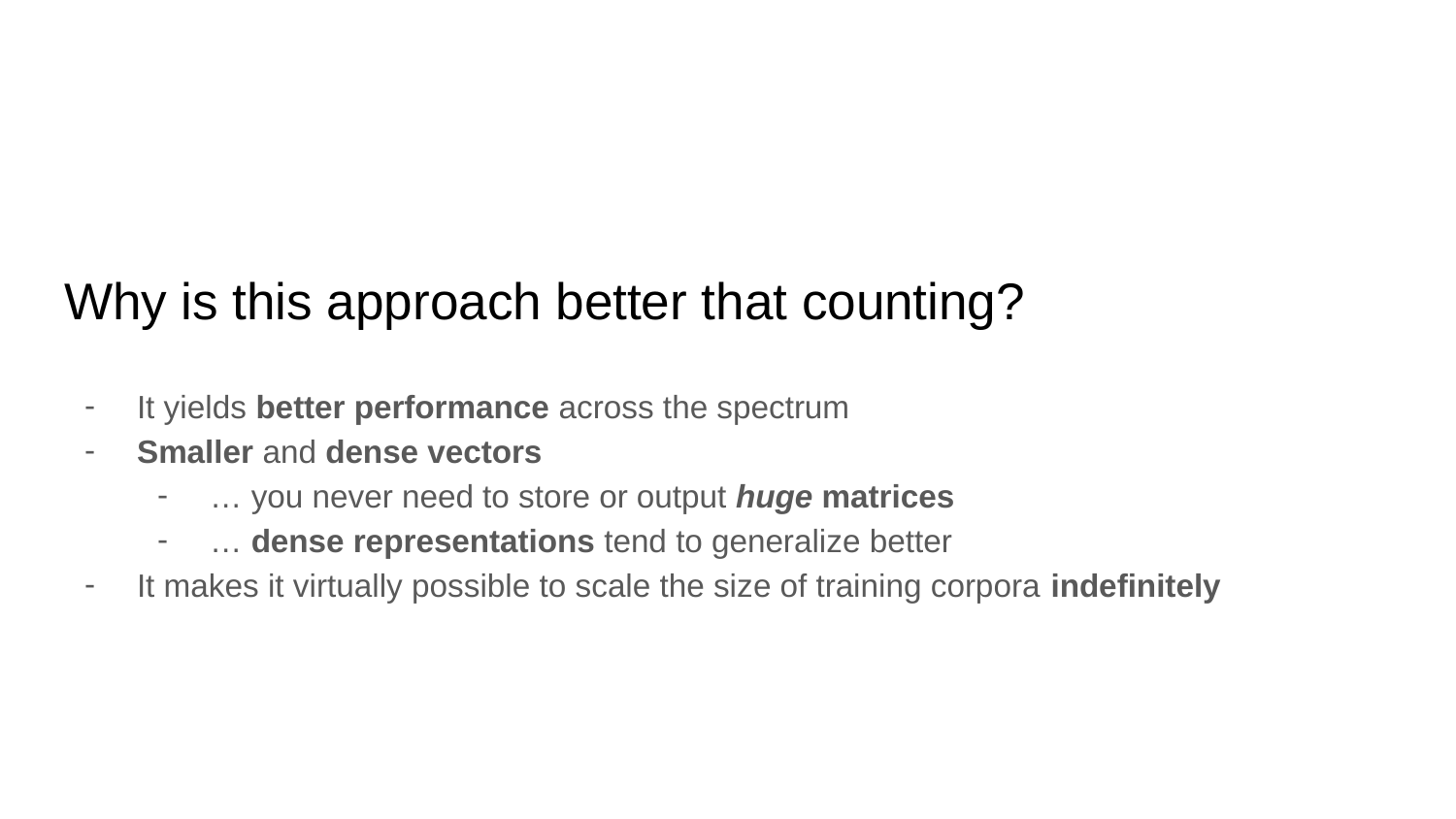

# Why is this approach better that counting?
It yields better performance across the spectrum
Smaller and dense vectors
… you never need to store or output huge matrices
… dense representations tend to generalize better
It makes it virtually possible to scale the size of training corpora indefinitely